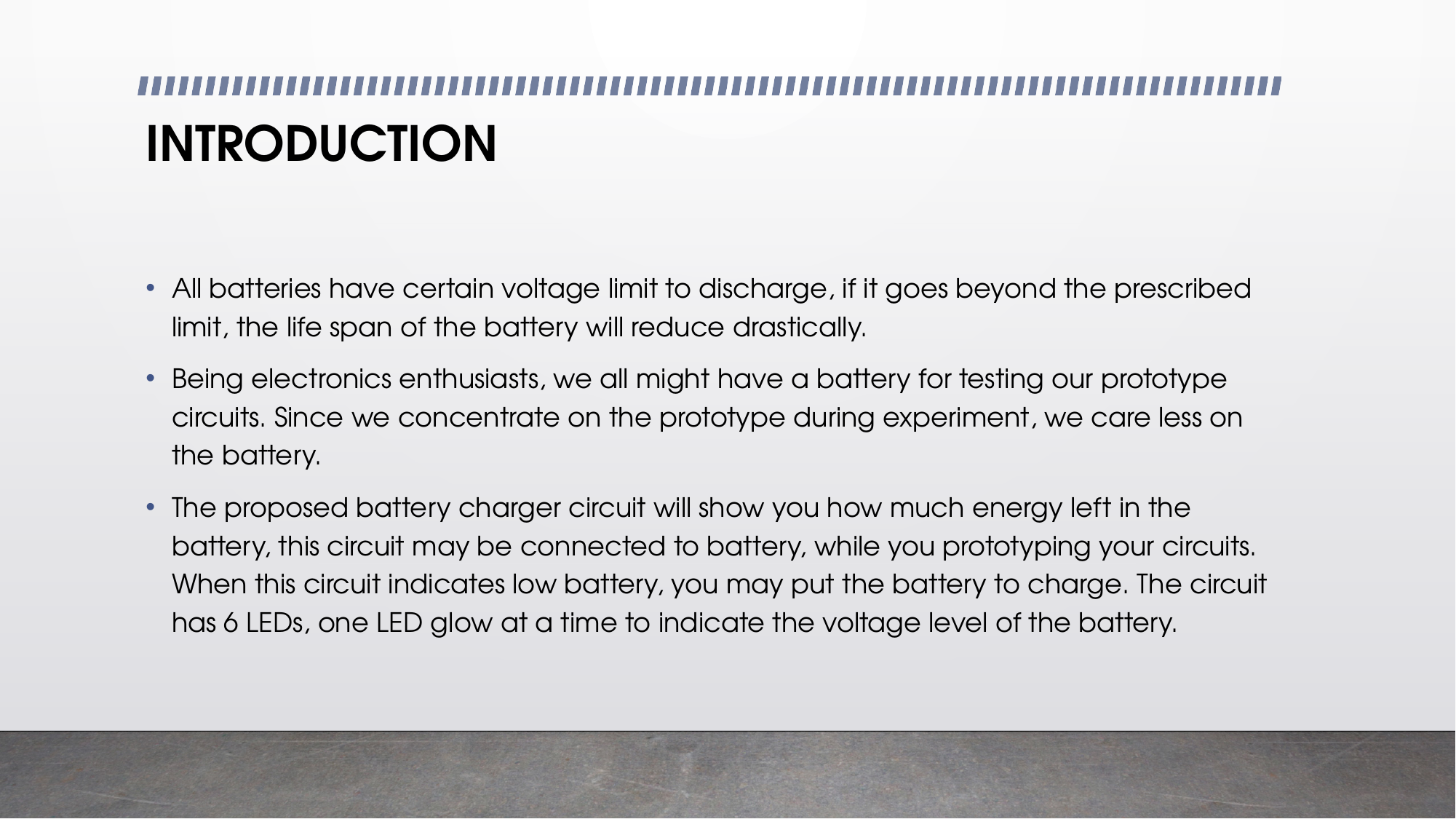

# INTRODUCTION
All batteries have certain voltage limit to discharge, if it goes beyond the prescribed limit, the life span of the battery will reduce drastically.
Being electronics enthusiasts, we all might have a battery for testing our prototype circuits. Since we concentrate on the prototype during experiment, we care less on the battery.
The proposed battery charger circuit will show you how much energy left in the battery, this circuit may be connected to battery, while you prototyping your circuits. When this circuit indicates low battery, you may put the battery to charge. The circuit has 6 LEDs, one LED glow at a time to indicate the voltage level of the battery.